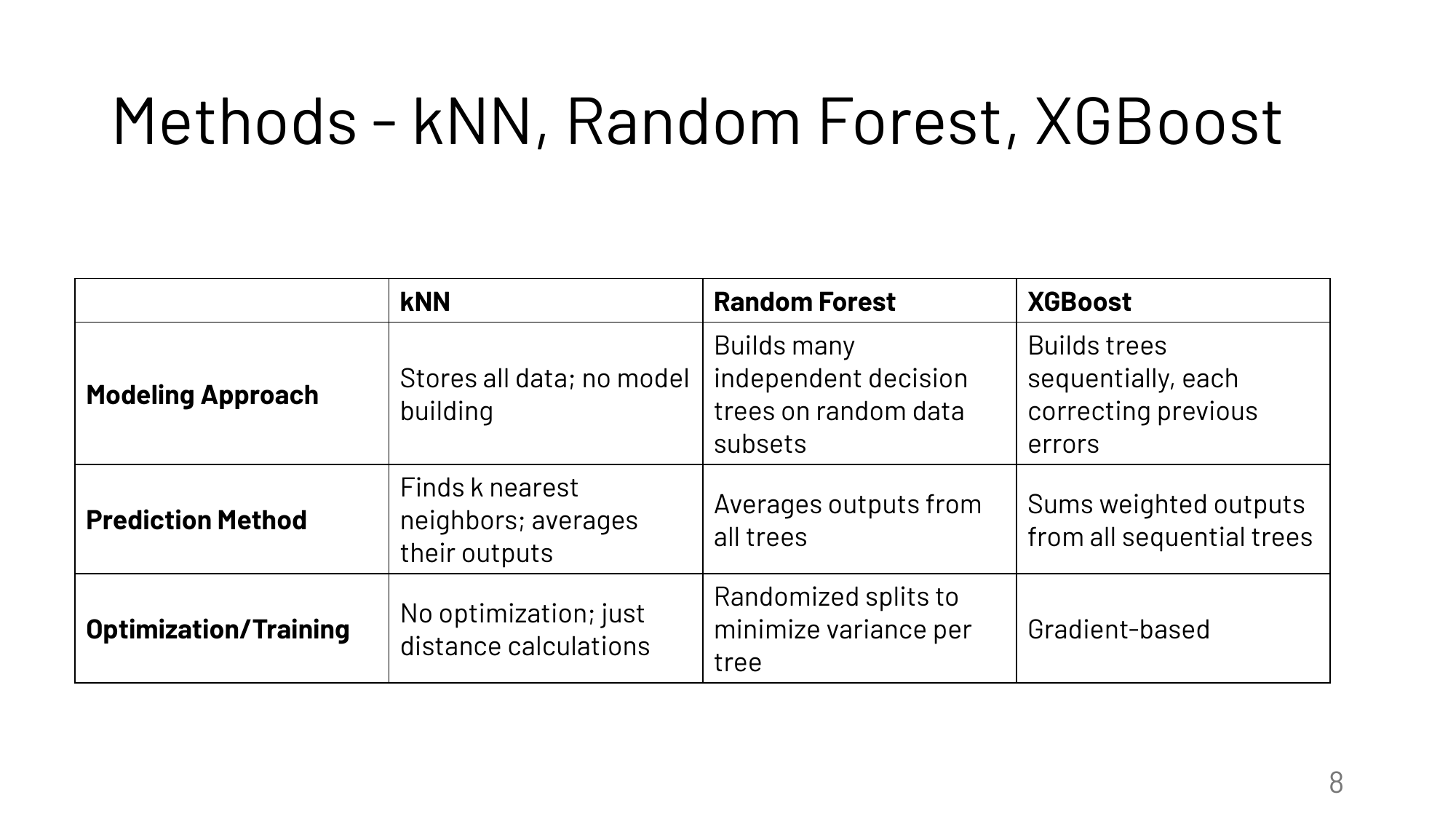

# Methods - kNN, Random Forest, XGBoost
|  | kNN | Random Forest | XGBoost |
| --- | --- | --- | --- |
| Modeling Approach | Stores all data; no model building | Builds many independent decision trees on random data subsets | Builds trees sequentially, each correcting previous errors |
| Prediction Method | Finds k nearest neighbors; averages their outputs | Averages outputs from all trees | Sums weighted outputs from all sequential trees |
| Optimization/Training | No optimization; just distance calculations | Randomized splits to minimize variance per tree | Gradient-based |
8